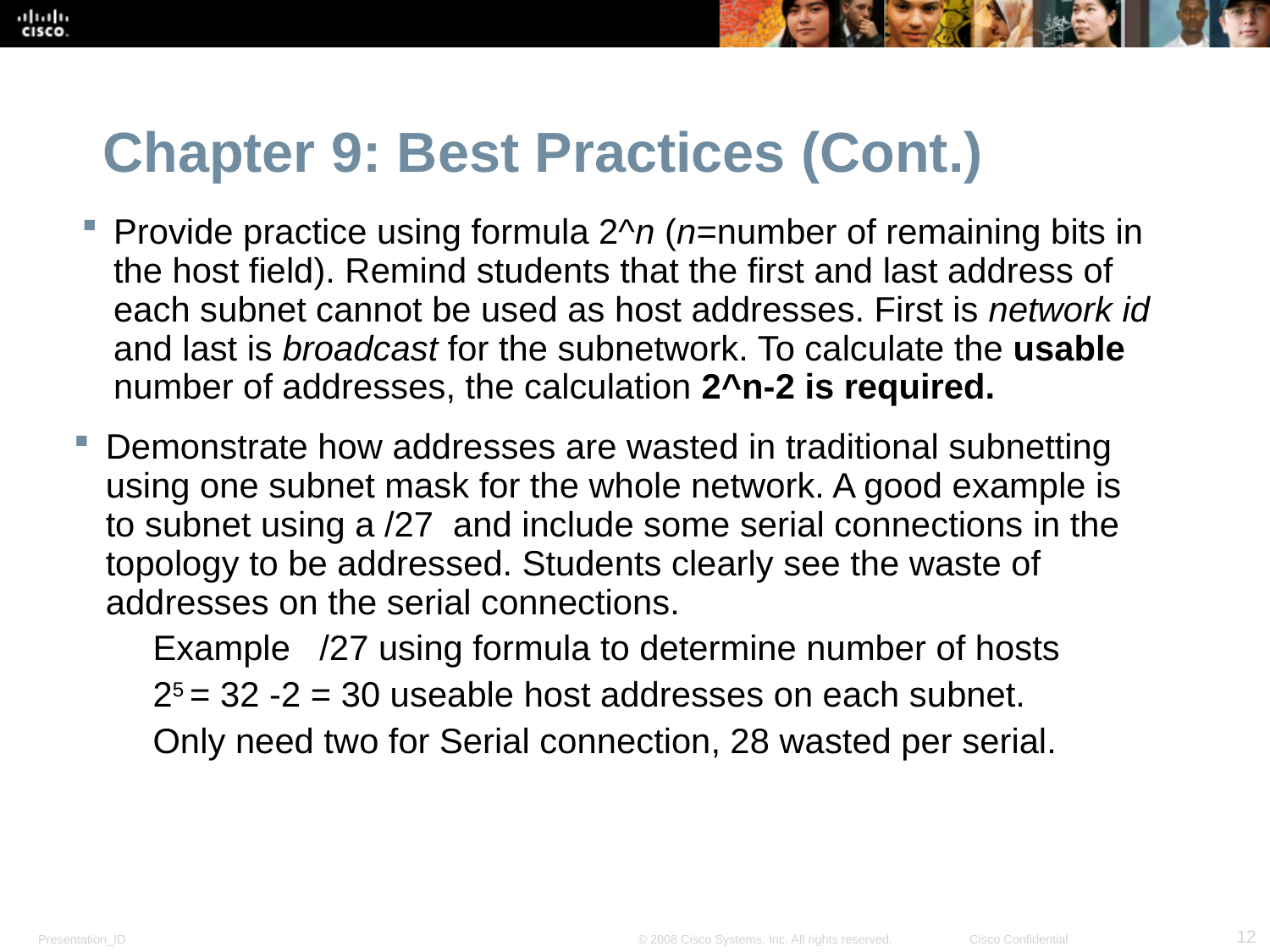

Chapter 9: Best Practices (Cont.)
Provide practice using formula 2^n (n=number of remaining bits in the host field). Remind students that the first and last address of each subnet cannot be used as host addresses. First is network id and last is broadcast for the subnetwork. To calculate the usable number of addresses, the calculation 2^n-2 is required.
Demonstrate how addresses are wasted in traditional subnetting using one subnet mask for the whole network. A good example is to subnet using a /27  and include some serial connections in the topology to be addressed. Students clearly see the waste of addresses on the serial connections.
Example   /27 using formula to determine number of hosts
25 = 32 -2 = 30 useable host addresses on each subnet.
Only need two for Serial connection, 28 wasted per serial.